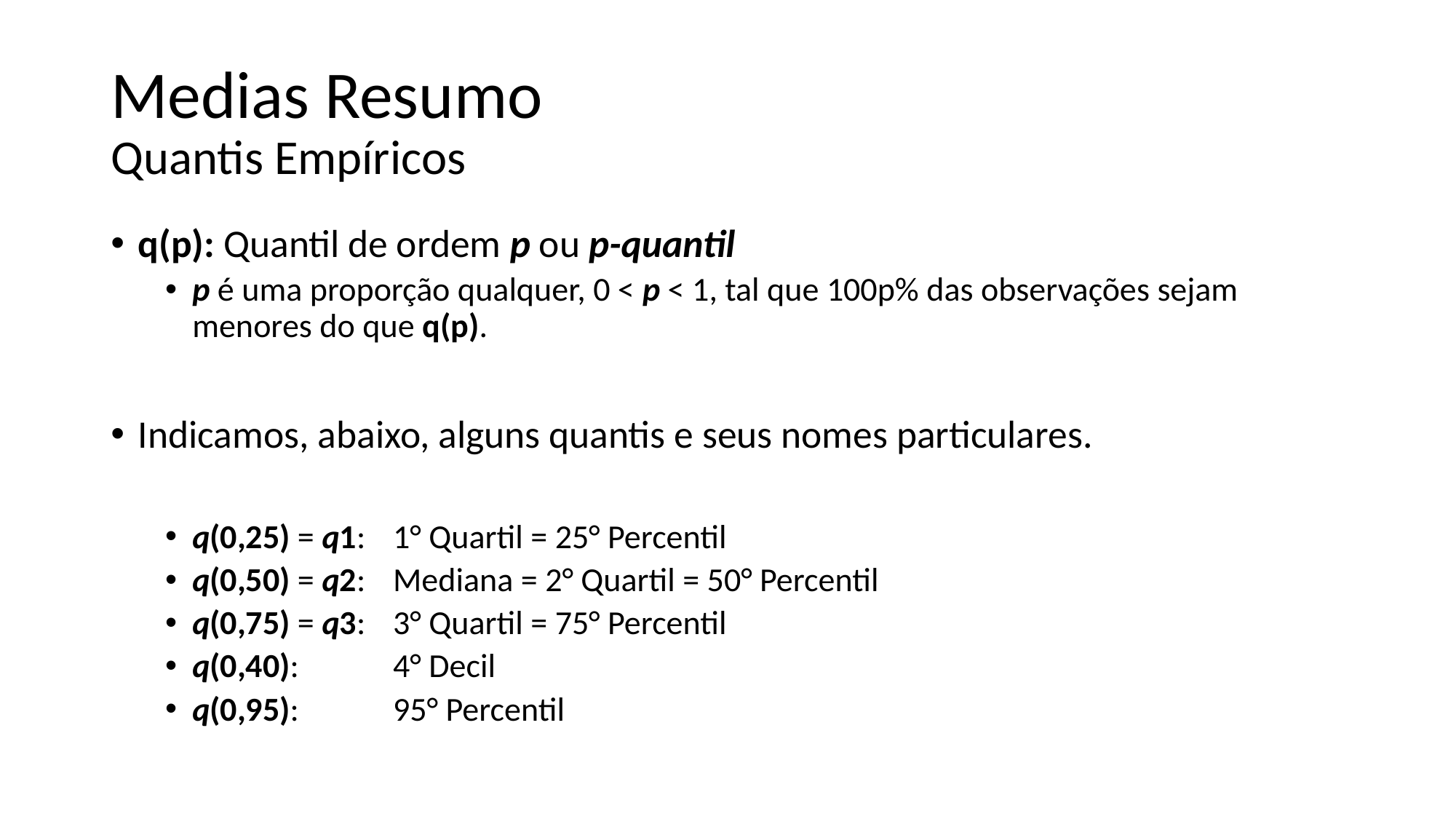

# Medias Resumo Quantis Empíricos
q(p): Quantil de ordem p ou p-quantil
p é uma proporção qualquer, 0 < p < 1, tal que 100p% das observações sejam menores do que q(p).

Indicamos, abaixo, alguns quantis e seus nomes particulares.

q(0,25) = q1: 	1° Quartil = 25° Percentil
q(0,50) = q2: 	Mediana = 2° Quartil = 50° Percentil
q(0,75) = q3: 	3° Quartil = 75° Percentil
q(0,40): 		4° Decil
q(0,95): 		95° Percentil